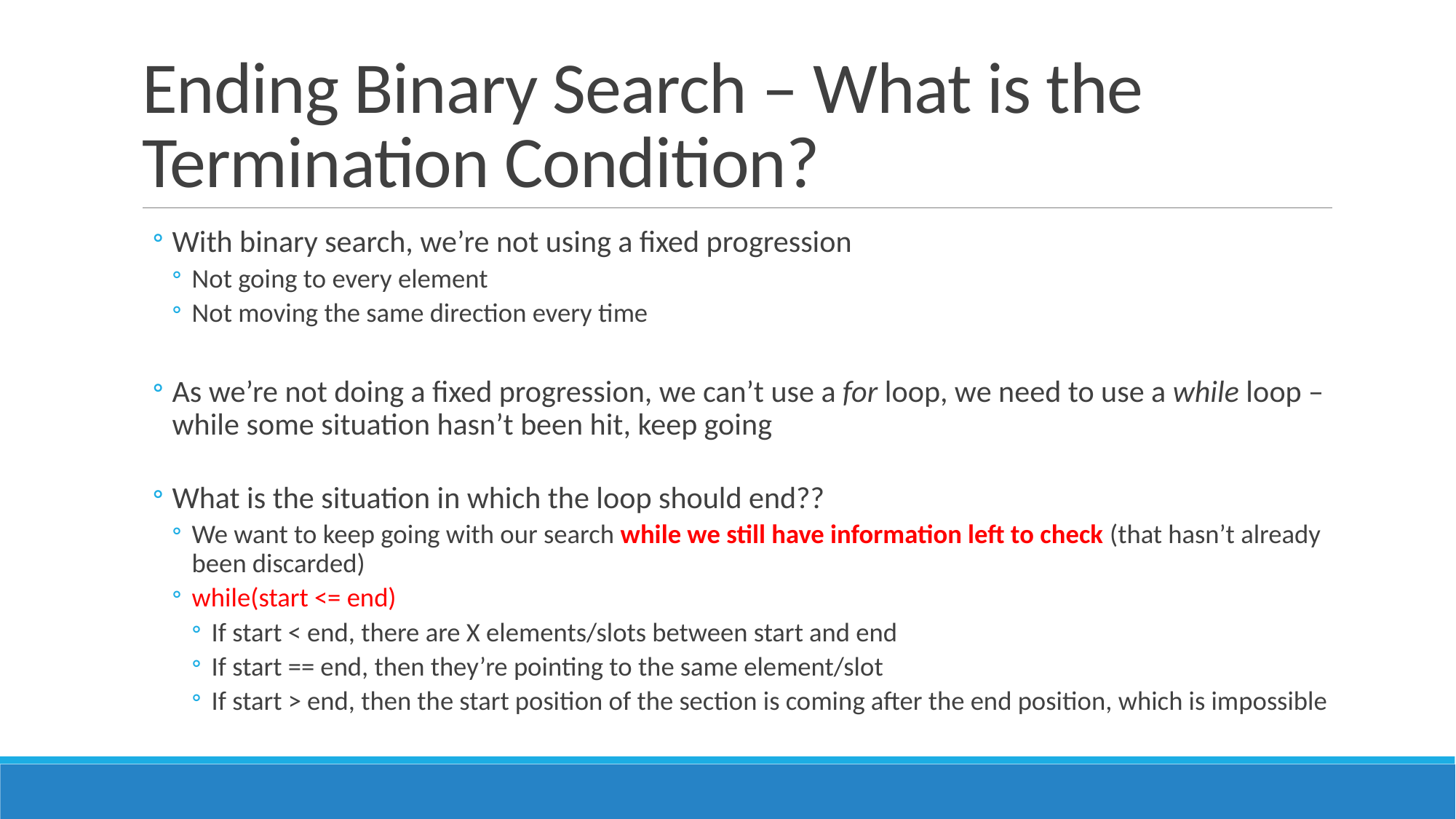

# Ending Binary Search – What is the Termination Condition?
With binary search, we’re not using a fixed progression
Not going to every element
Not moving the same direction every time

As we’re not doing a fixed progression, we can’t use a for loop, we need to use a while loop – while some situation hasn’t been hit, keep going

What is the situation in which the loop should end??
We want to keep going with our search while we still have information left to check (that hasn’t already been discarded)
while(start <= end)
If start < end, there are X elements/slots between start and end
If start == end, then they’re pointing to the same element/slot
If start > end, then the start position of the section is coming after the end position, which is impossible